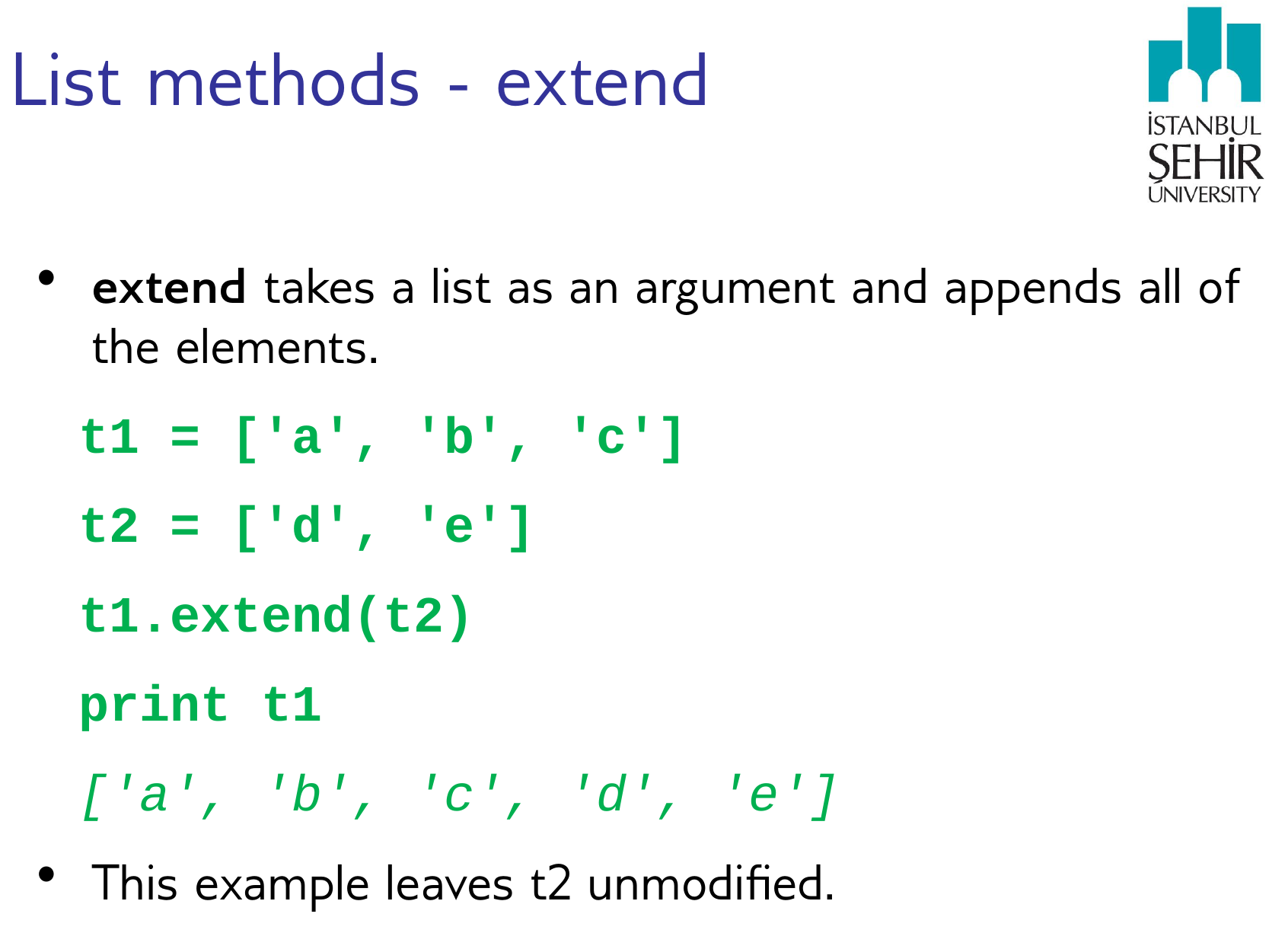

# List methods - extend
extend takes a list as an argument and appends all of the elements.
t1 = ['a', 'b', 'c']
t2 = ['d', 'e']
t1.extend(t2)
print t1
['a', 'b', 'c', 'd', 'e']
This example leaves t2 unmodified.